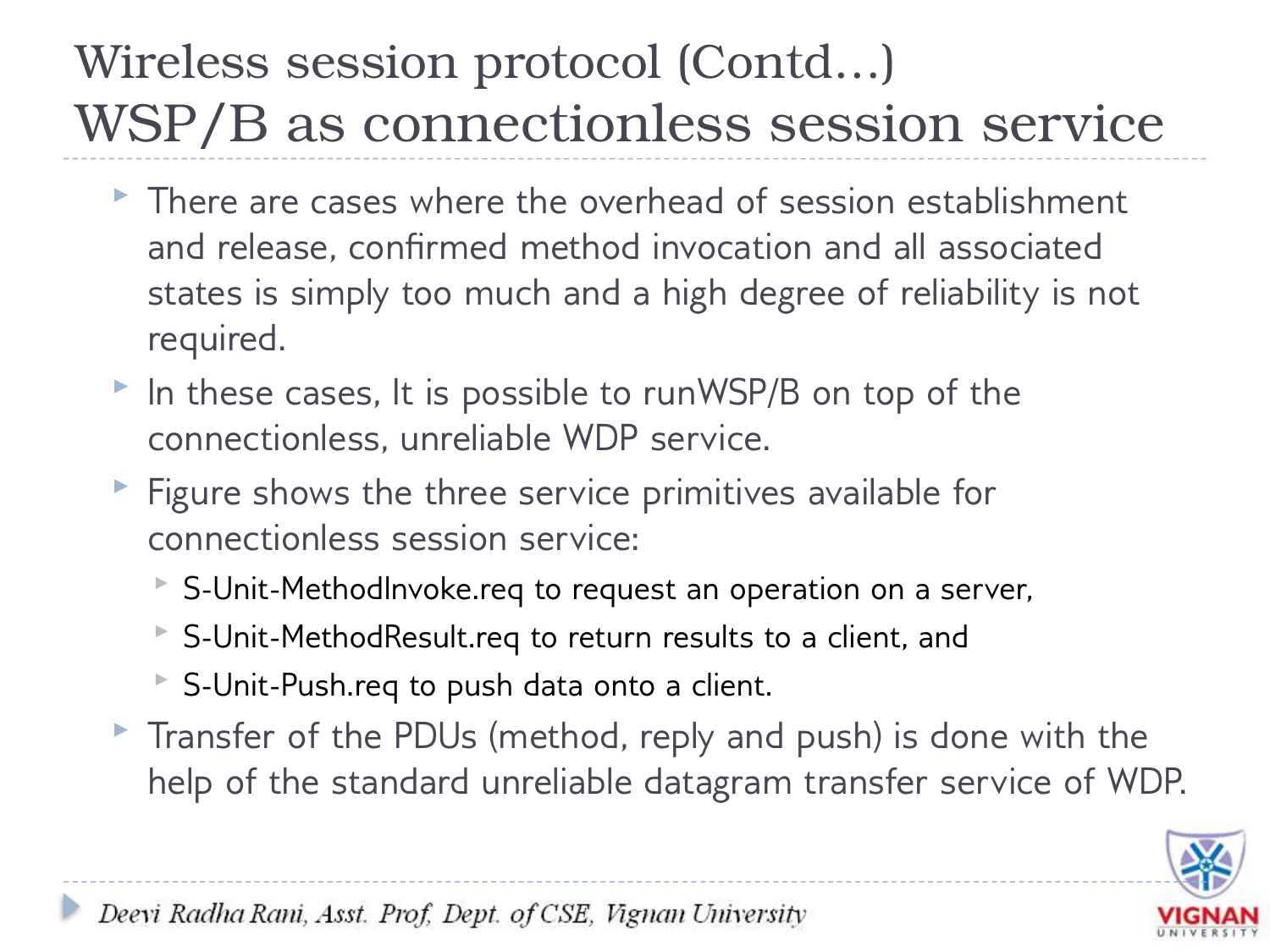

# Wireless session protocol (Contd…) WSP/B as connectionless session service
There are cases where the overhead of session establishment and release, confirmed method invocation and all associated states is simply too much and a high degree of reliability is not required.
In these cases, It is possible to runWSP/B on top of the connectionless, unreliable WDP service.
Figure shows the three service primitives available for connectionless session service:
S-Unit-MethodInvoke.req to request an operation on a server,
S-Unit-MethodResult.req to return results to a client, and
S-Unit-Push.req to push data onto a client.
Transfer of the PDUs (method, reply and push) is done with the help of the standard unreliable datagram transfer service of WDP.